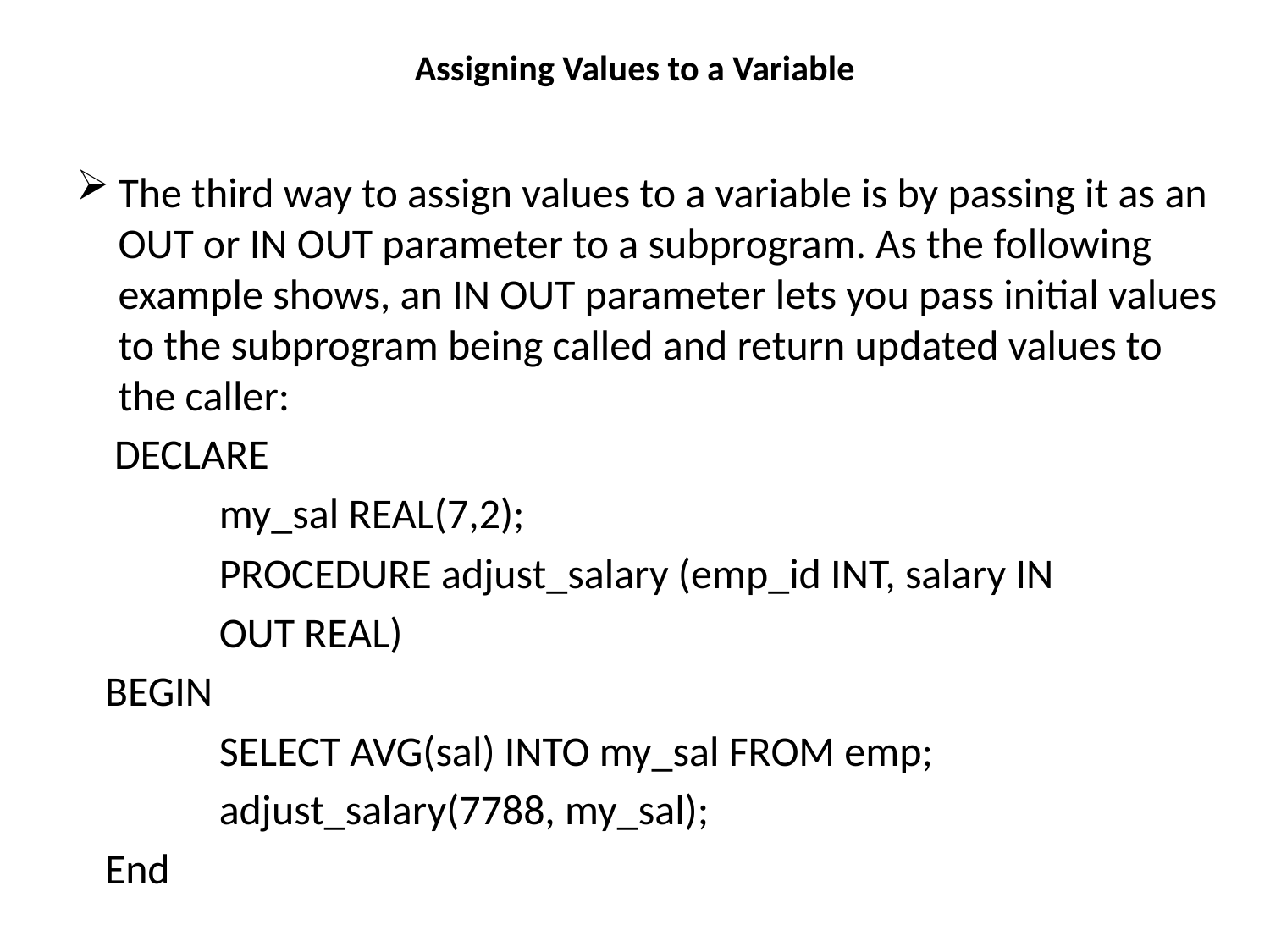

# Assigning Values to a Variable
The third way to assign values to a variable is by passing it as an OUT or IN OUT parameter to a subprogram. As the following example shows, an IN OUT parameter lets you pass initial values to the subprogram being called and return updated values to the caller:
    DECLARE
               my_sal REAL(7,2);
               PROCEDURE adjust_salary (emp_id INT, salary IN
               OUT REAL)
   BEGIN
               SELECT AVG(sal) INTO my_sal FROM emp;
               adjust_salary(7788, my_sal);
   End